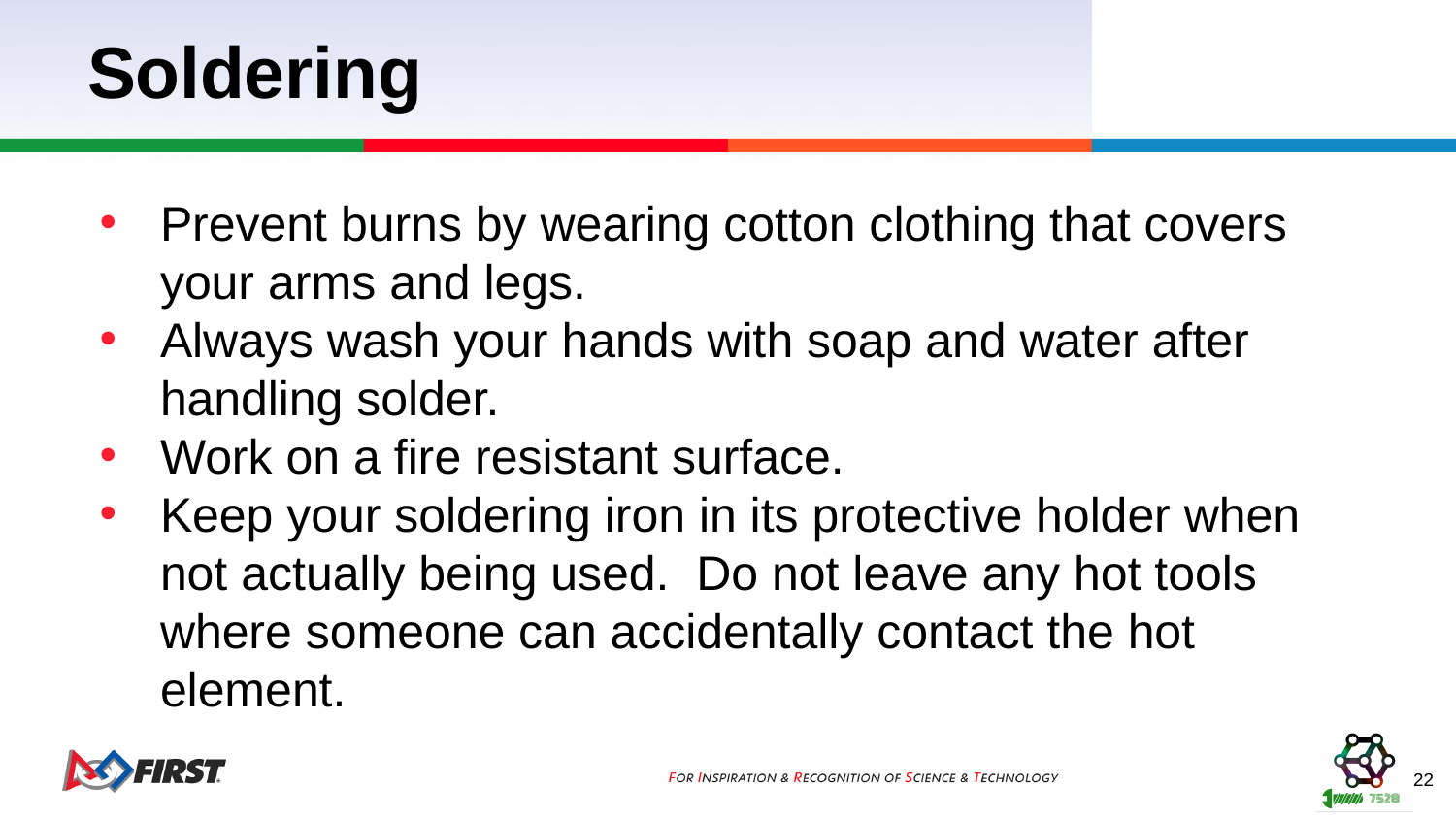

# Soldering
Prevent burns by wearing cotton clothing that covers your arms and legs.
Always wash your hands with soap and water after handling solder.
Work on a fire resistant surface.
Keep your soldering iron in its protective holder when not actually being used.  Do not leave any hot tools where someone can accidentally contact the hot element.